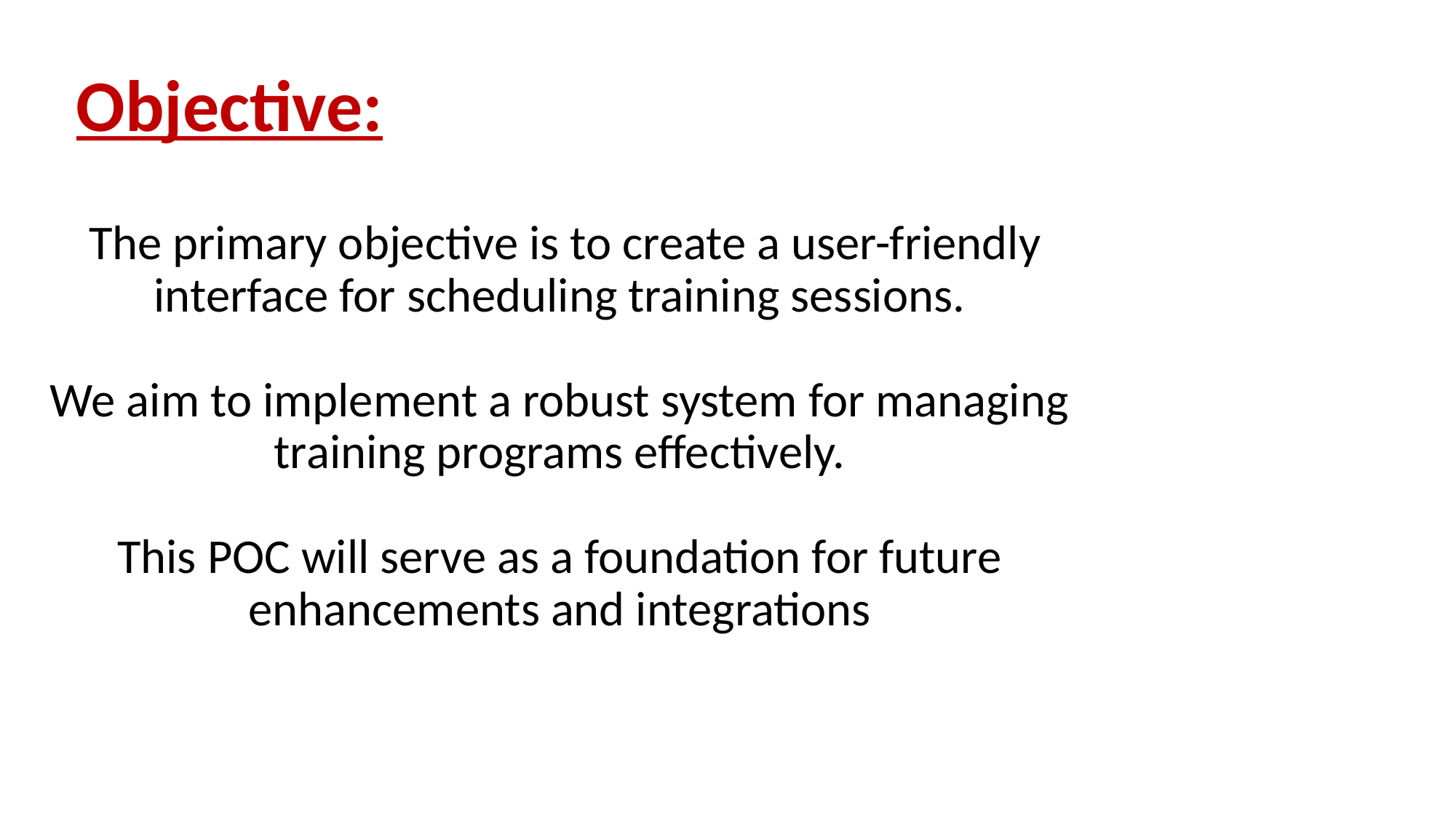

Objective:
# The primary objective is to create a user-friendly interface for scheduling training sessions. We aim to implement a robust system for managing training programs effectively. This POC will serve as a foundation for future enhancements and integrations